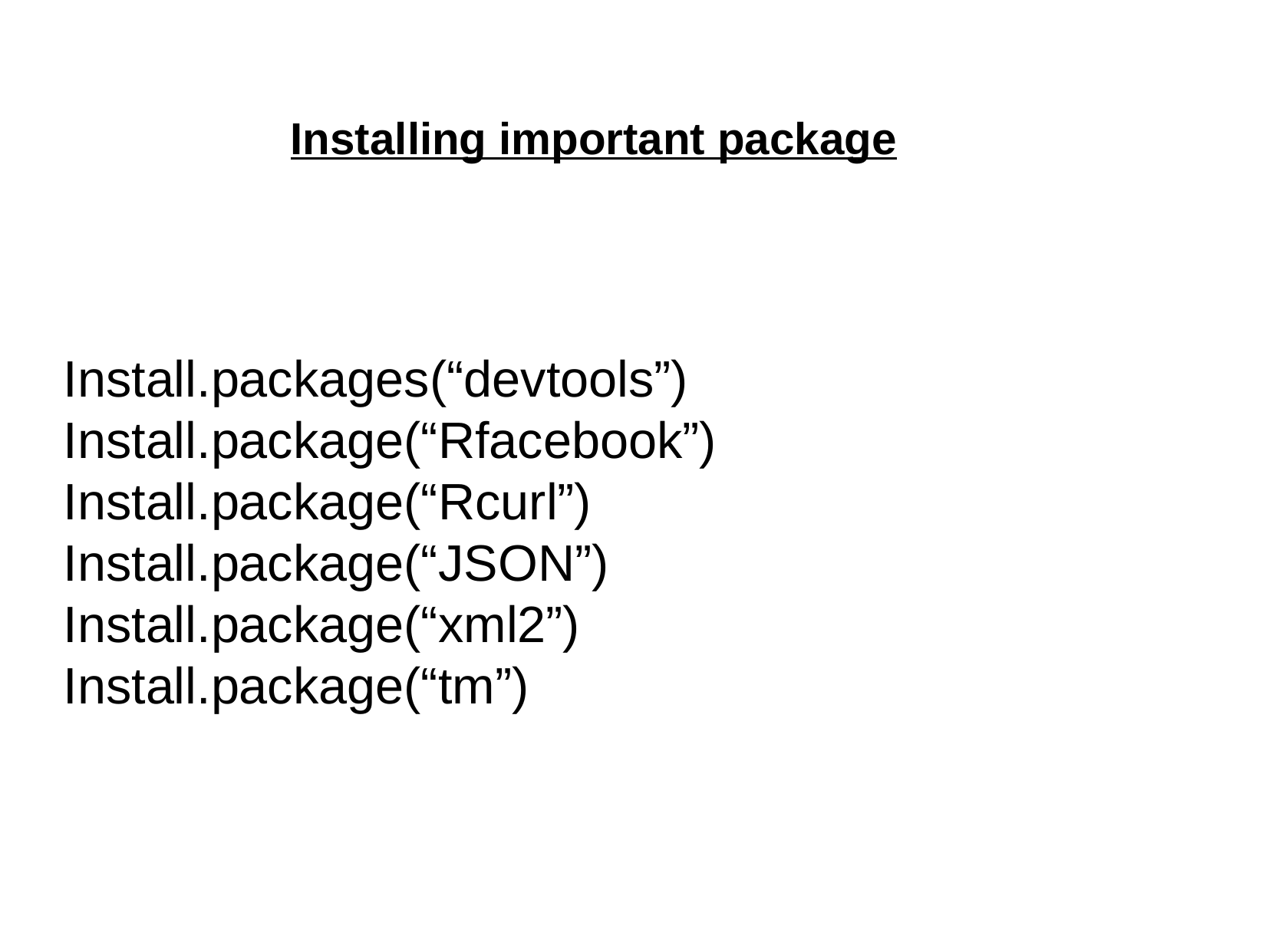

Installing important package

Install.packages(“devtools”)
Install.package(“Rfacebook”)
Install.package(“Rcurl”)
Install.package(“JSON”)
Install.package(“xml2”)
Install.package(“tm”)